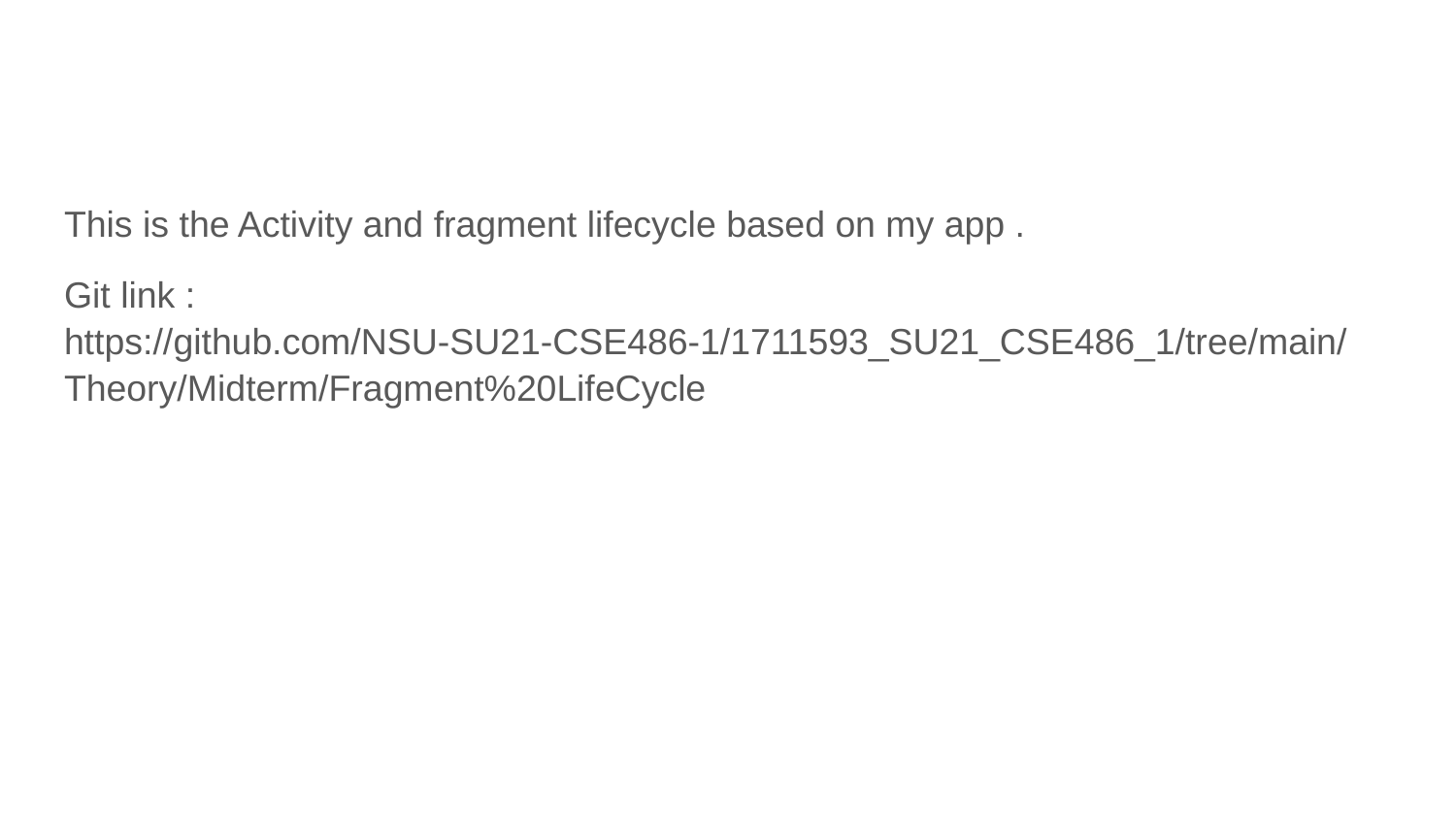

#
This is the Activity and fragment lifecycle based on my app .
Git link : https://github.com/NSU-SU21-CSE486-1/1711593_SU21_CSE486_1/tree/main/Theory/Midterm/Fragment%20LifeCycle